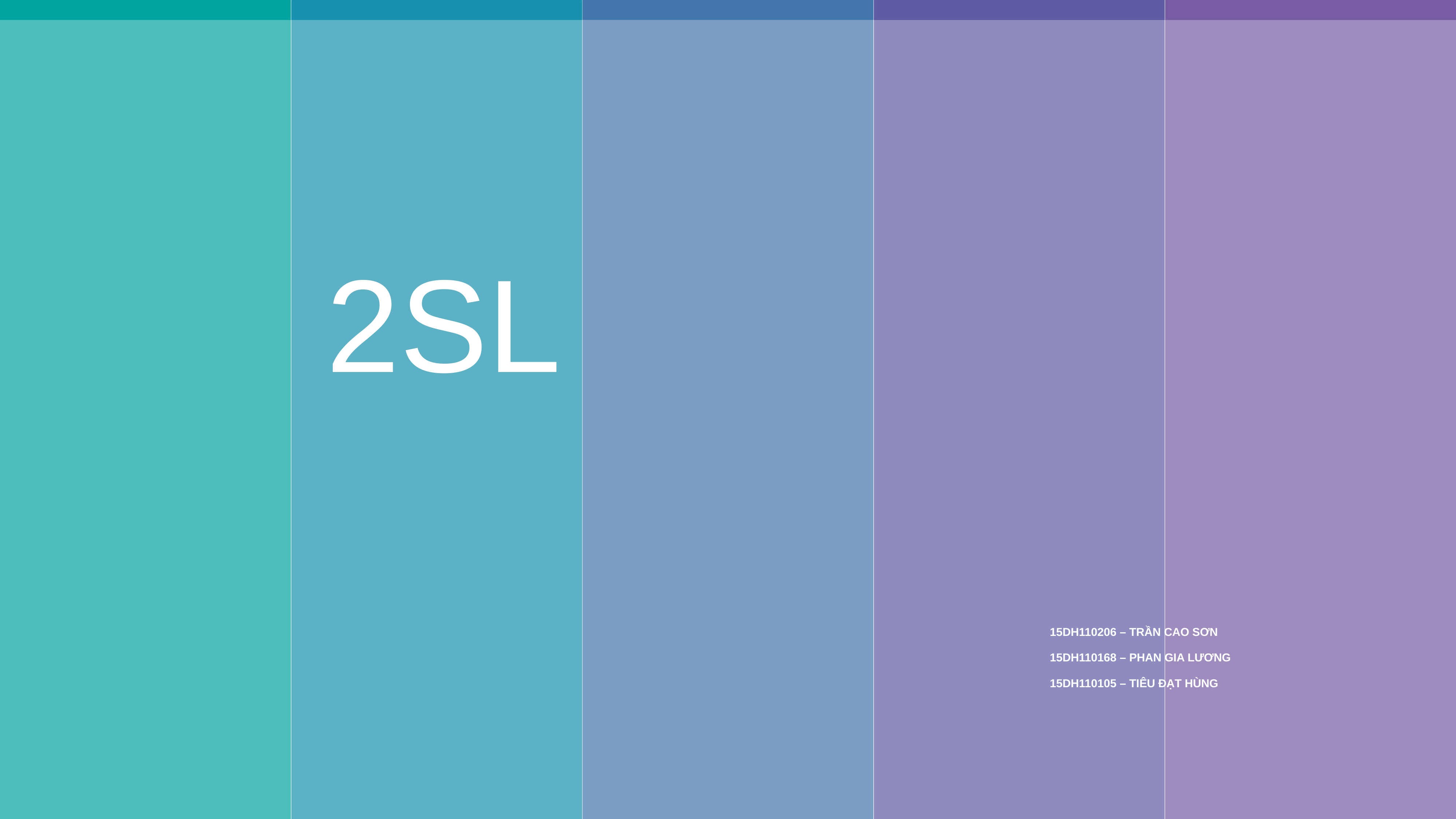

2sl
15DH110206 – trần cao sơn
15DH110168 – Phan gia lương
15dh110105 – Tiêu đạt hùng